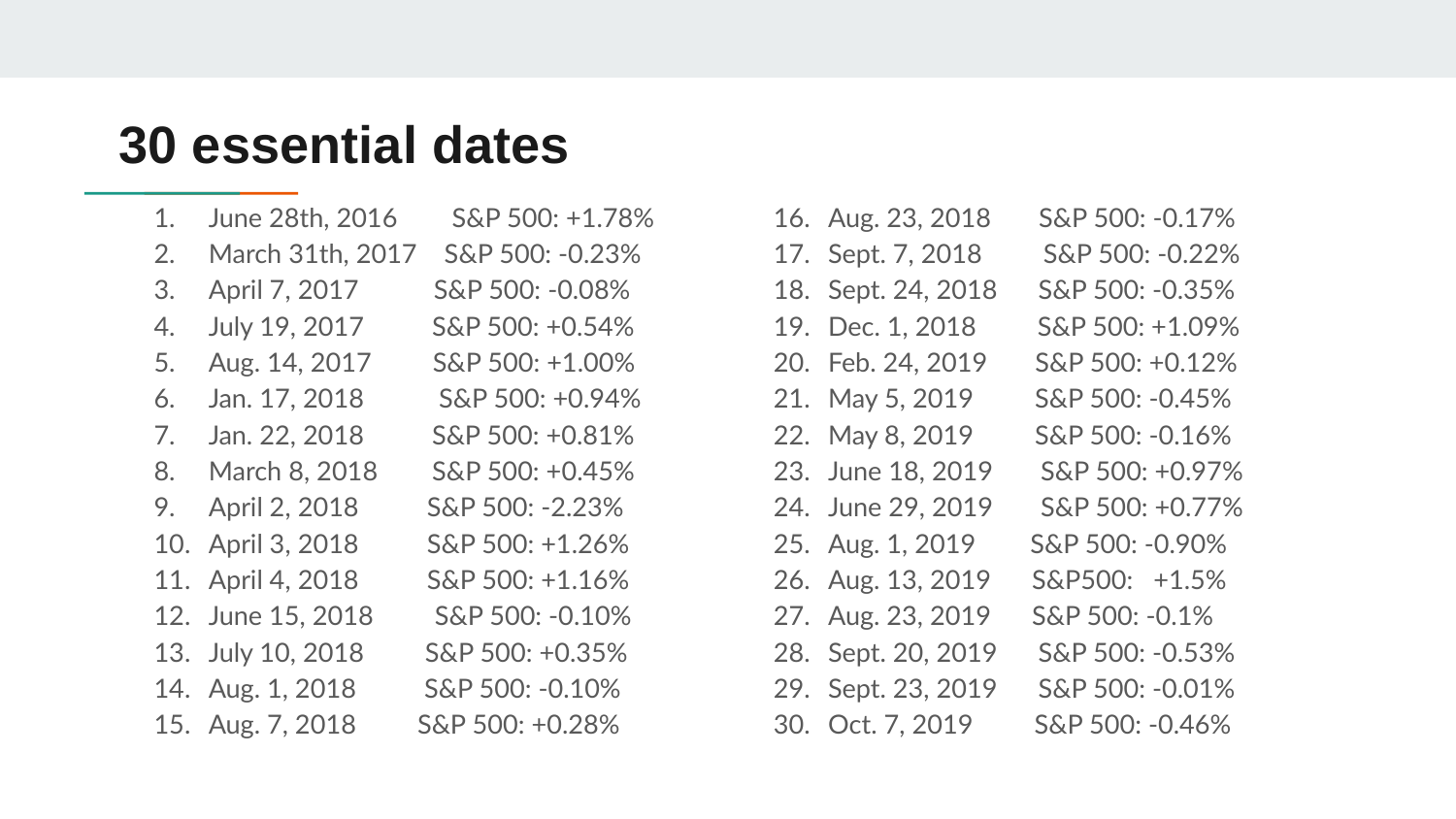

# 30 essential dates
June 28th, 2016        S&P 500: +1.78%
March 31th, 2017    S&P 500: -0.23%
April 7, 2017           S&P 500: -0.08%
July 19, 2017          S&P 500: +0.54%
Aug. 14, 2017         S&P 500: +1.00%
Jan. 17, 2018           S&P 500: +0.94%
Jan. 22, 2018          S&P 500: +0.81%
March 8, 2018        S&P 500: +0.45%
April 2, 2018          S&P 500: -2.23%
April 3, 2018          S&P 500: +1.26%
April 4, 2018          S&P 500: +1.16%
June 15, 2018         S&P 500: -0.10%
July 10, 2018         S&P 500: +0.35%
Aug. 1, 2018          S&P 500: -0.10%
Aug. 7, 2018         S&P 500: +0.28%

Aug. 23, 2018       S&P 500: -0.17%
Sept. 7, 2018         S&P 500: -0.22%
Sept. 24, 2018      S&P 500: -0.35%
Dec. 1, 2018         S&P 500: +1.09%
Feb. 24, 2019       S&P 500: +0.12%
May 5, 2019         S&P 500: -0.45%
May 8, 2019         S&P 500: -0.16%
June 18, 2019       S&P 500: +0.97%
June 29, 2019       S&P 500: +0.77%
Aug. 1, 2019        S&P 500: -0.90%
Aug. 13, 2019      S&P500:   +1.5%
Aug. 23, 2019      S&P 500: -0.1%
Sept. 20, 2019      S&P 500: -0.53%
Sept. 23, 2019      S&P 500: -0.01%
Oct. 7, 2019         S&P 500: -0.46%